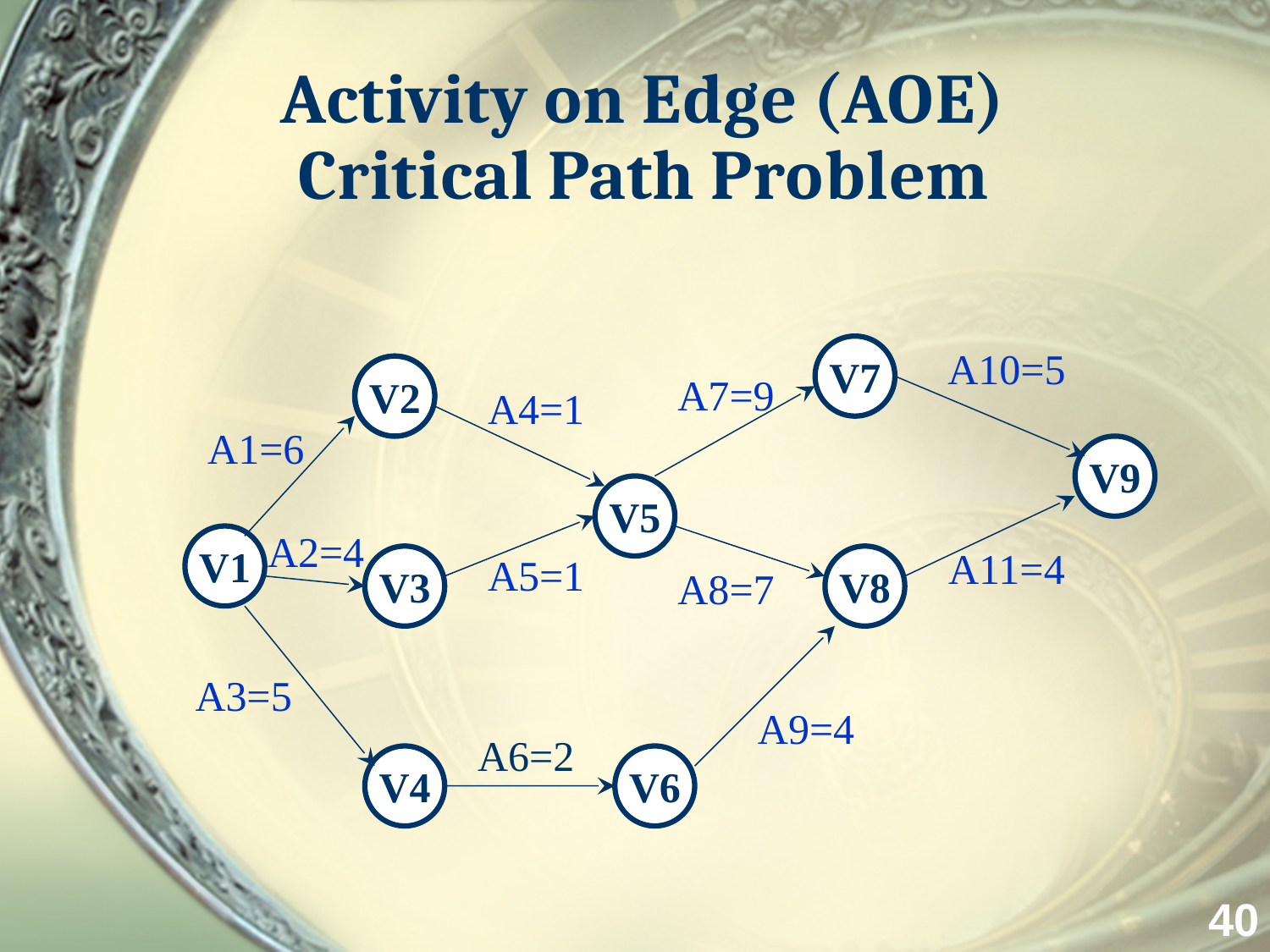

# Activity on Edge (AOE) Critical Path Problem
V7
A10=5
V2
V2
A7=9
A4=1

A1=6

V9
V5

A2=4
V1

A11=4
A5=1
V3
V8
A8=7

A3=5
A9=4
A6=2
V4
V6

40